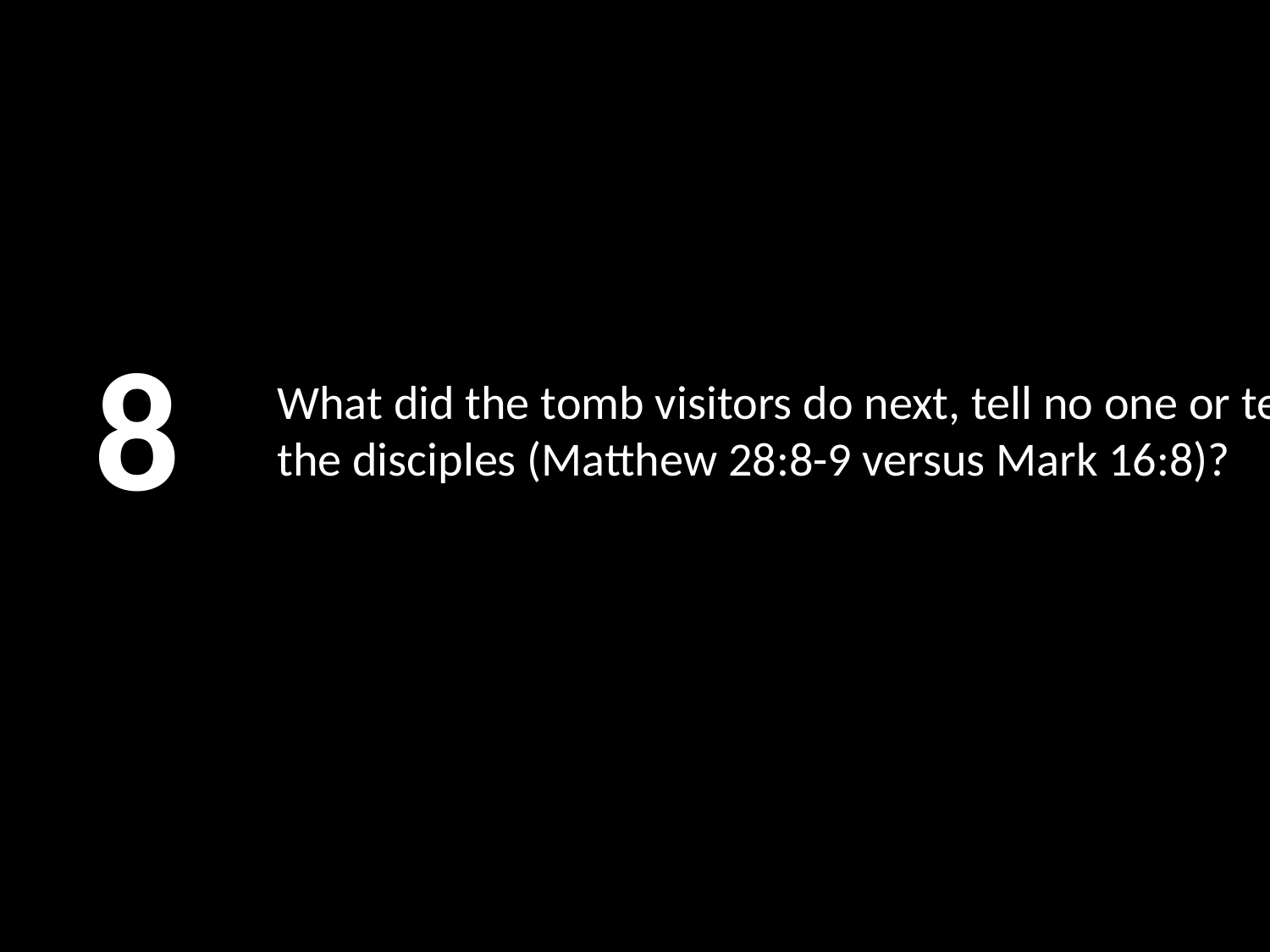

8
# What did the tomb visitors do next, tell no one or tell the disciples (Matthew 28:8-9 versus Mark 16:8)?